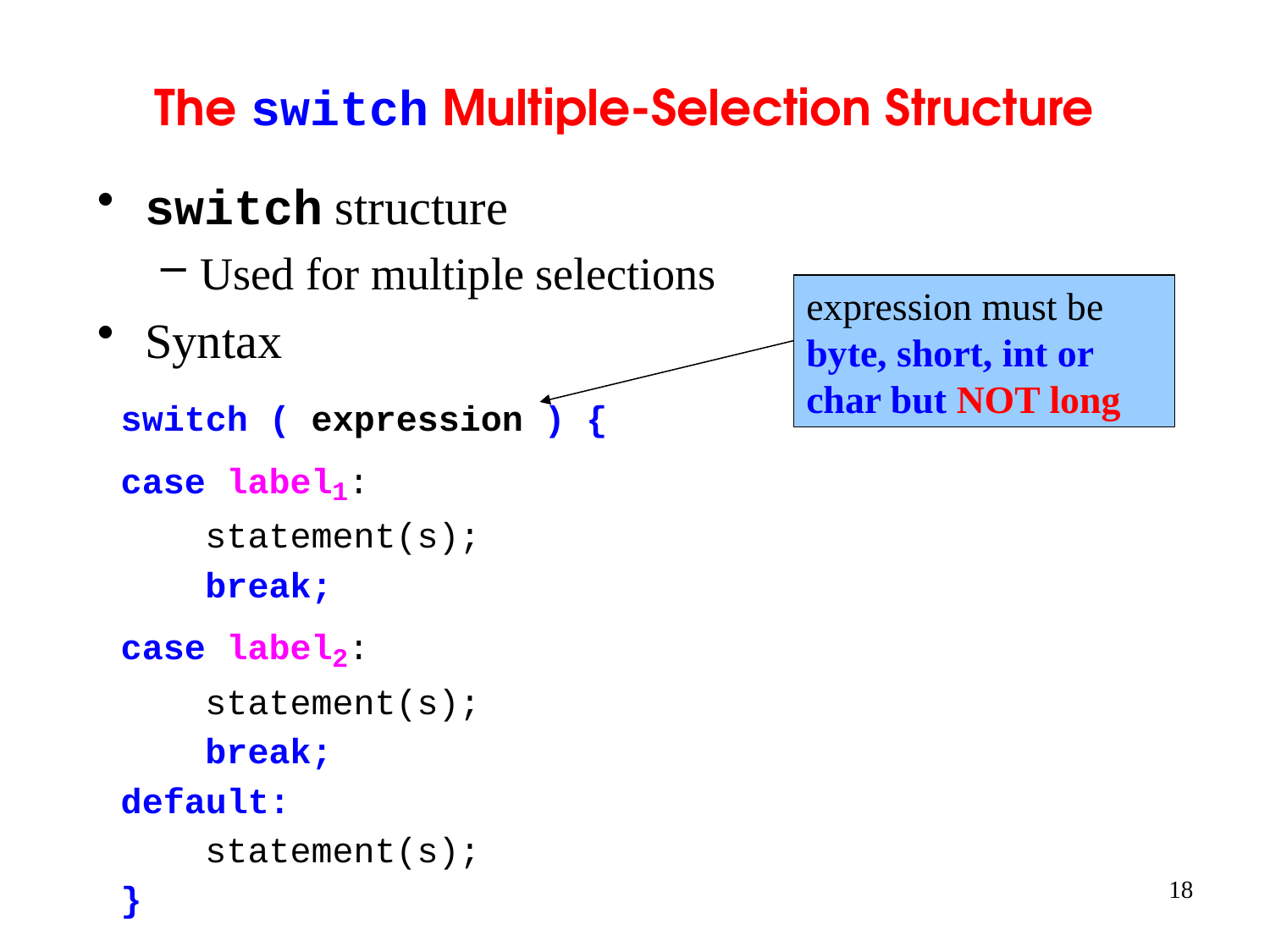

# The switch Multiple-Selection Structure
switch structure
Used for multiple selections
Syntax
expression must be byte, short, int or char but NOT long

switch ( expression ) {
case label1:
    statement(s);
    break;
case label2:
    statement(s);
    break;
default:
    statement(s);
}

18